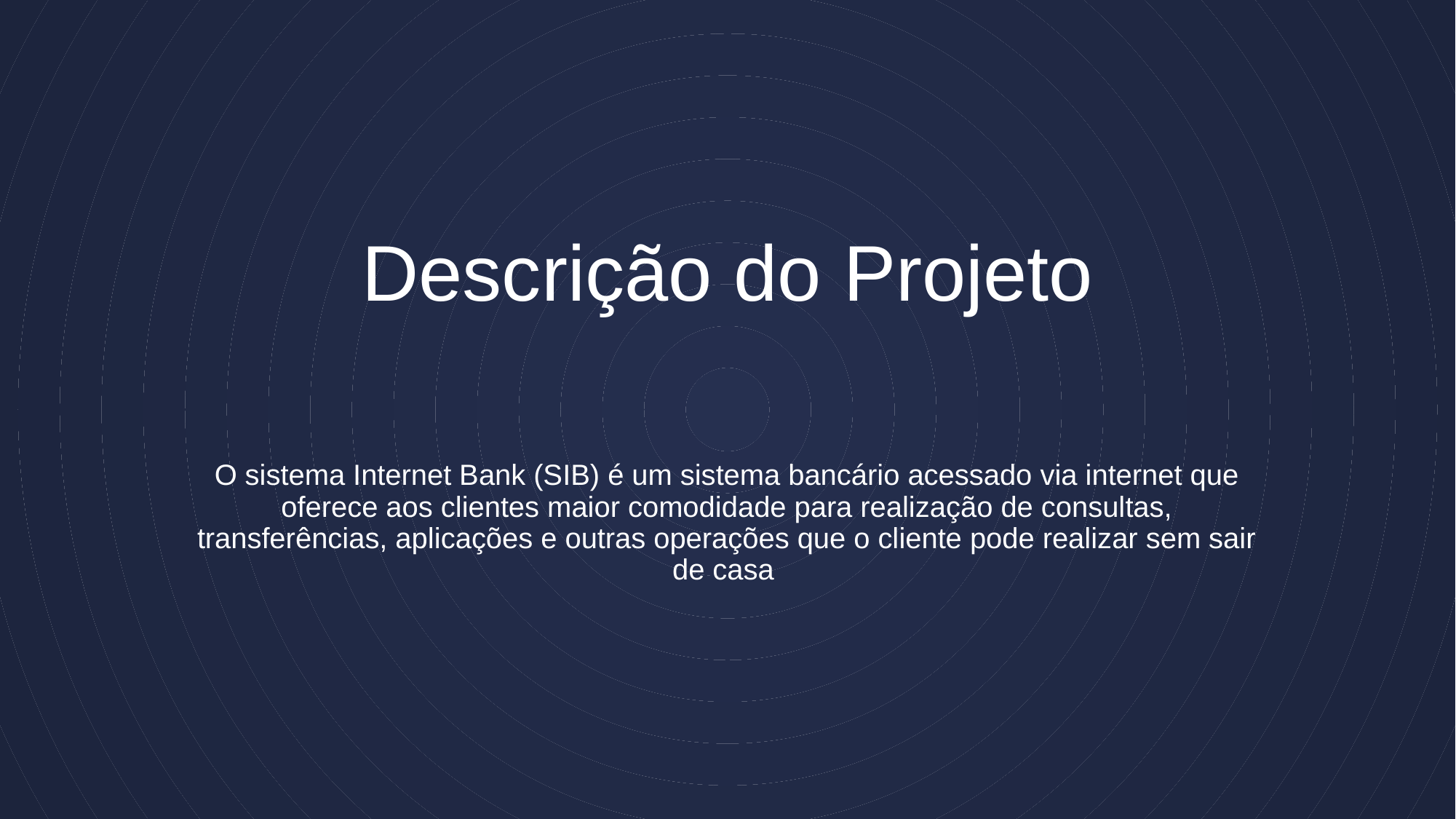

# Descrição do Projeto
O sistema Internet Bank (SIB) é um sistema bancário acessado via internet que oferece aos clientes maior comodidade para realização de consultas, transferências, aplicações e outras operações que o cliente pode realizar sem sair de casa